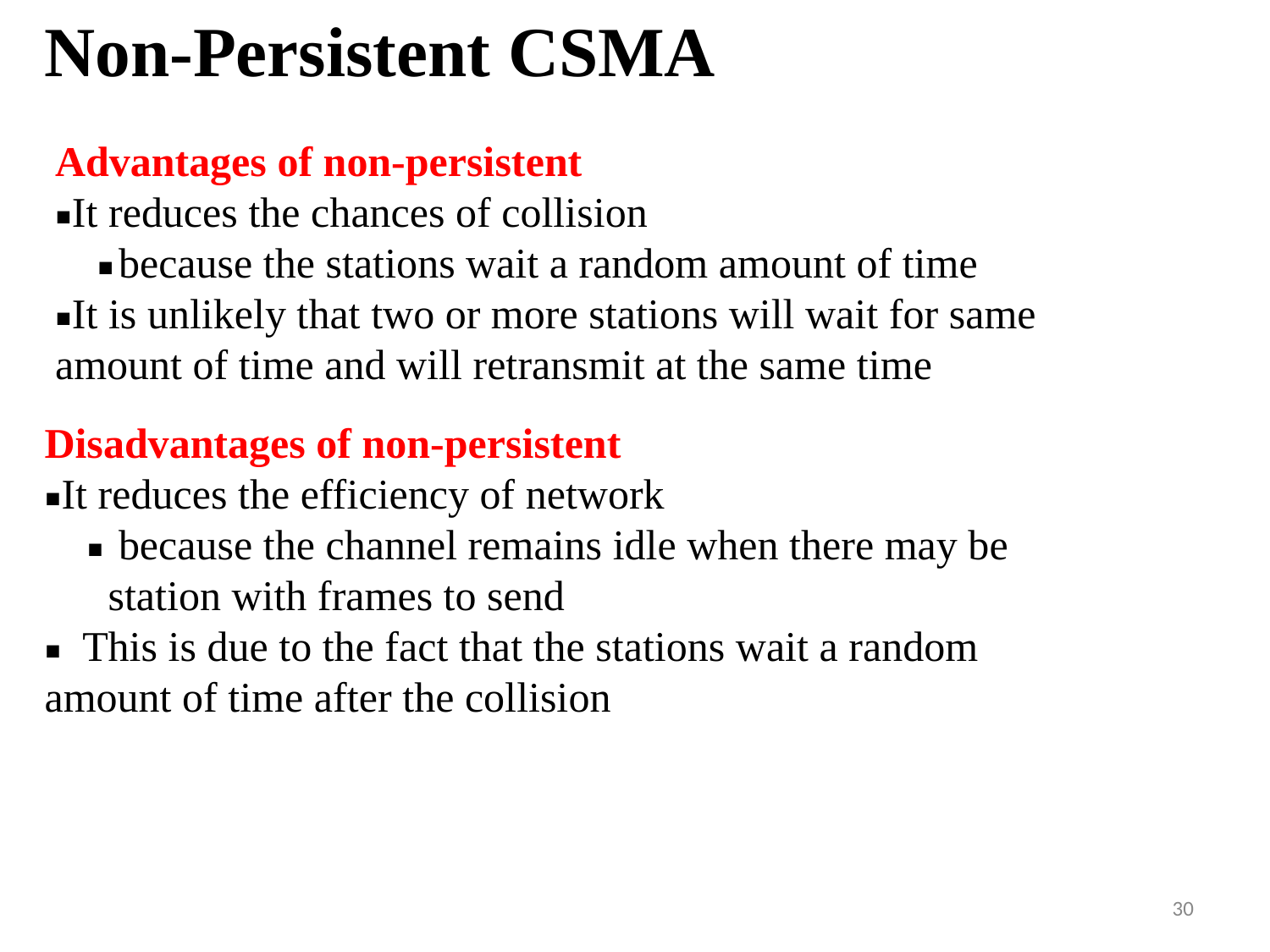

Non-Persistent CSMA
Advantages of non-persistent
It reduces the chances of collision
because the stations wait a random amount of time
It is unlikely that two or more stations will wait for same amount of time and will retransmit at the same time
Disadvantages of non-persistent
It reduces the efficiency of network
 because the channel remains idle when there may be station with frames to send
  This is due to the fact that the stations wait a random amount of time after the collision
30